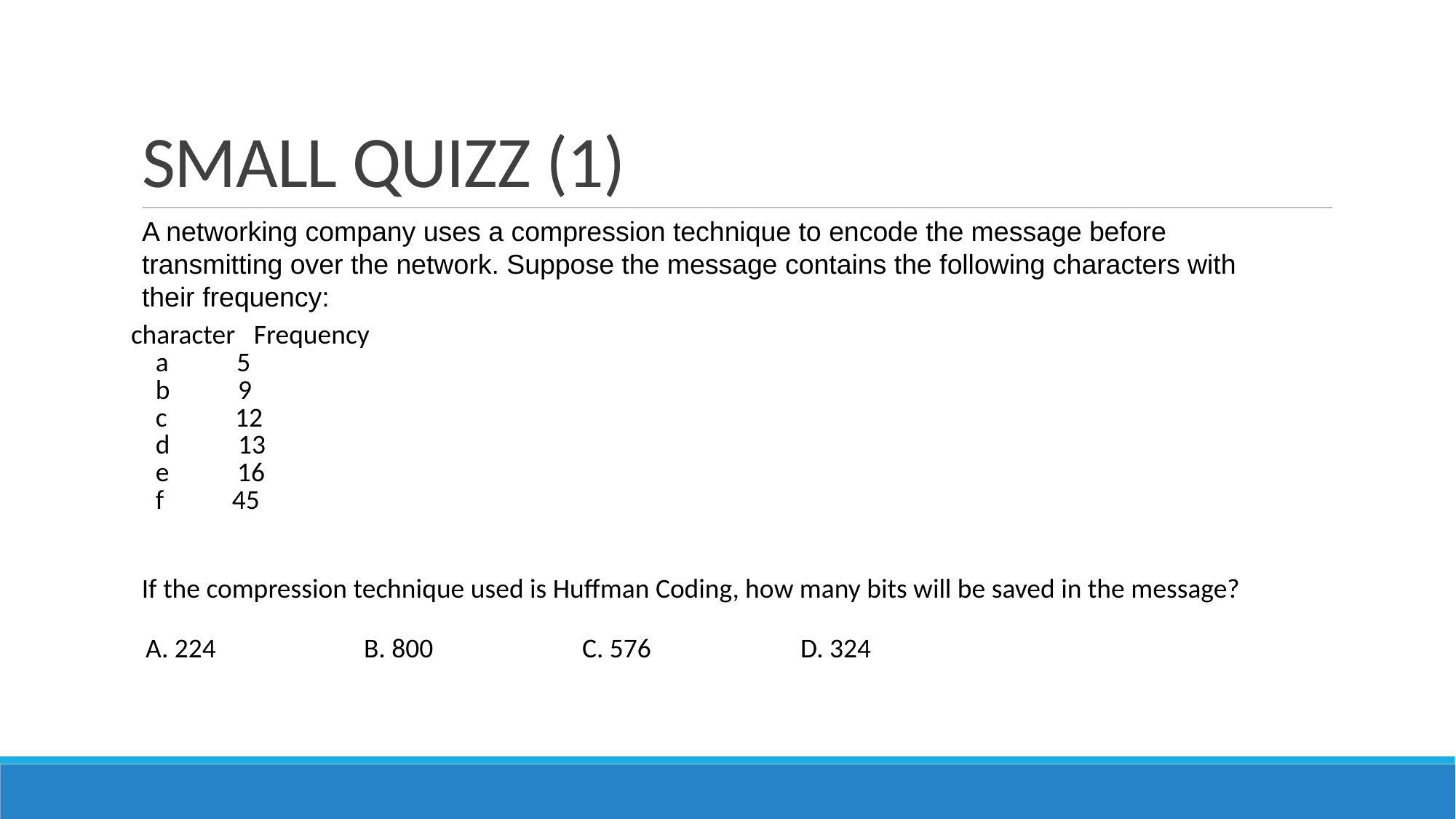

# SMALL QUIZZ (1)
A networking company uses a compression technique to encode the message before transmitting over the network. Suppose the message contains the following characters with their frequency:

| character   Frequency     a           5     b           9     c           12     d           13     e           16     f           45 |
| --- |
If the compression technique used is Huffman Coding, how many bits will be saved in the message?
A. 224		B. 800		C. 576		D. 324